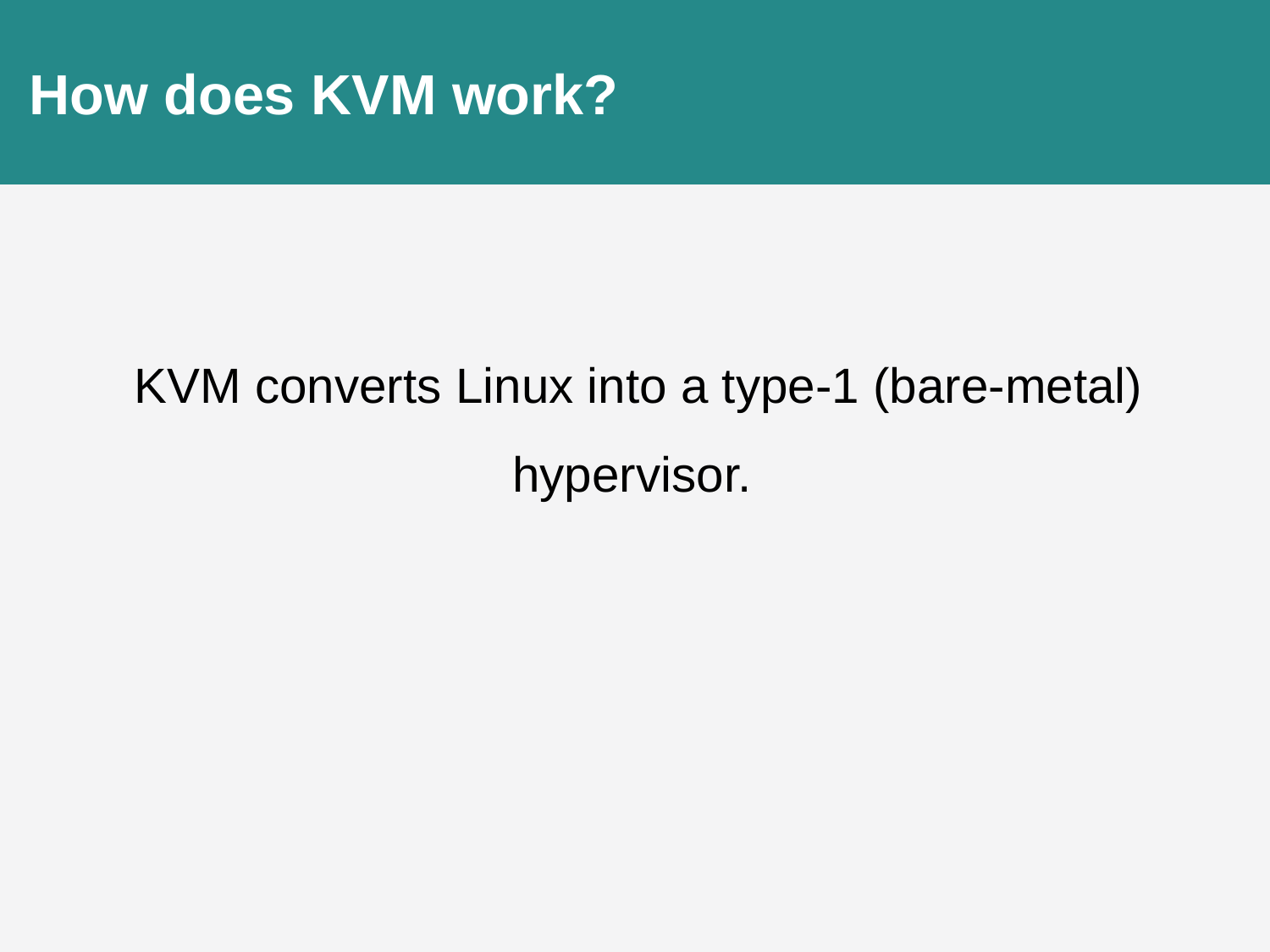

# How does KVM work?
KVM converts Linux into a type-1 (bare-metal) hypervisor.